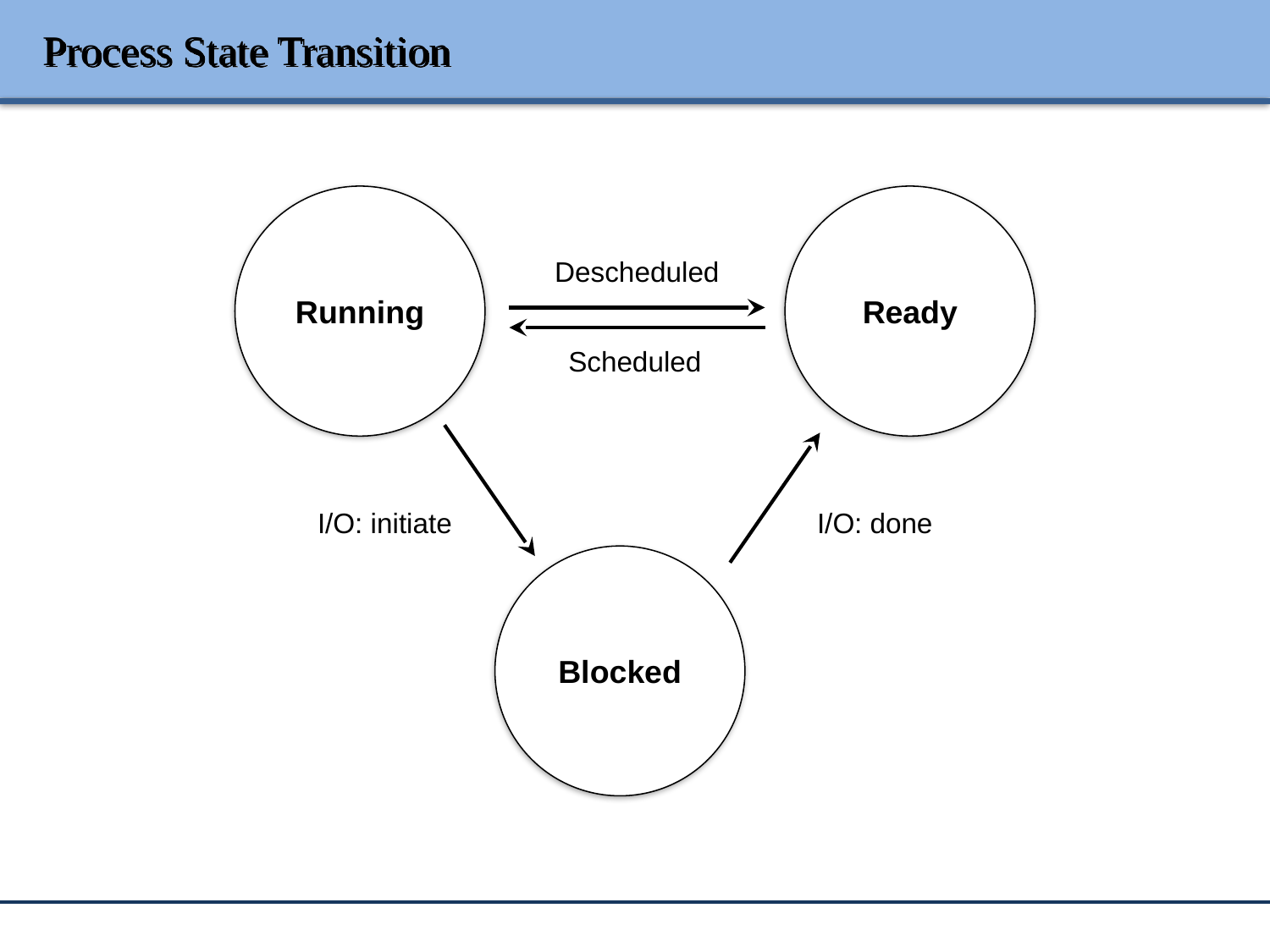

# Process State Transition
Running
Ready
Descheduled
Scheduled
I/O: initiate
I/O: done
Blocked